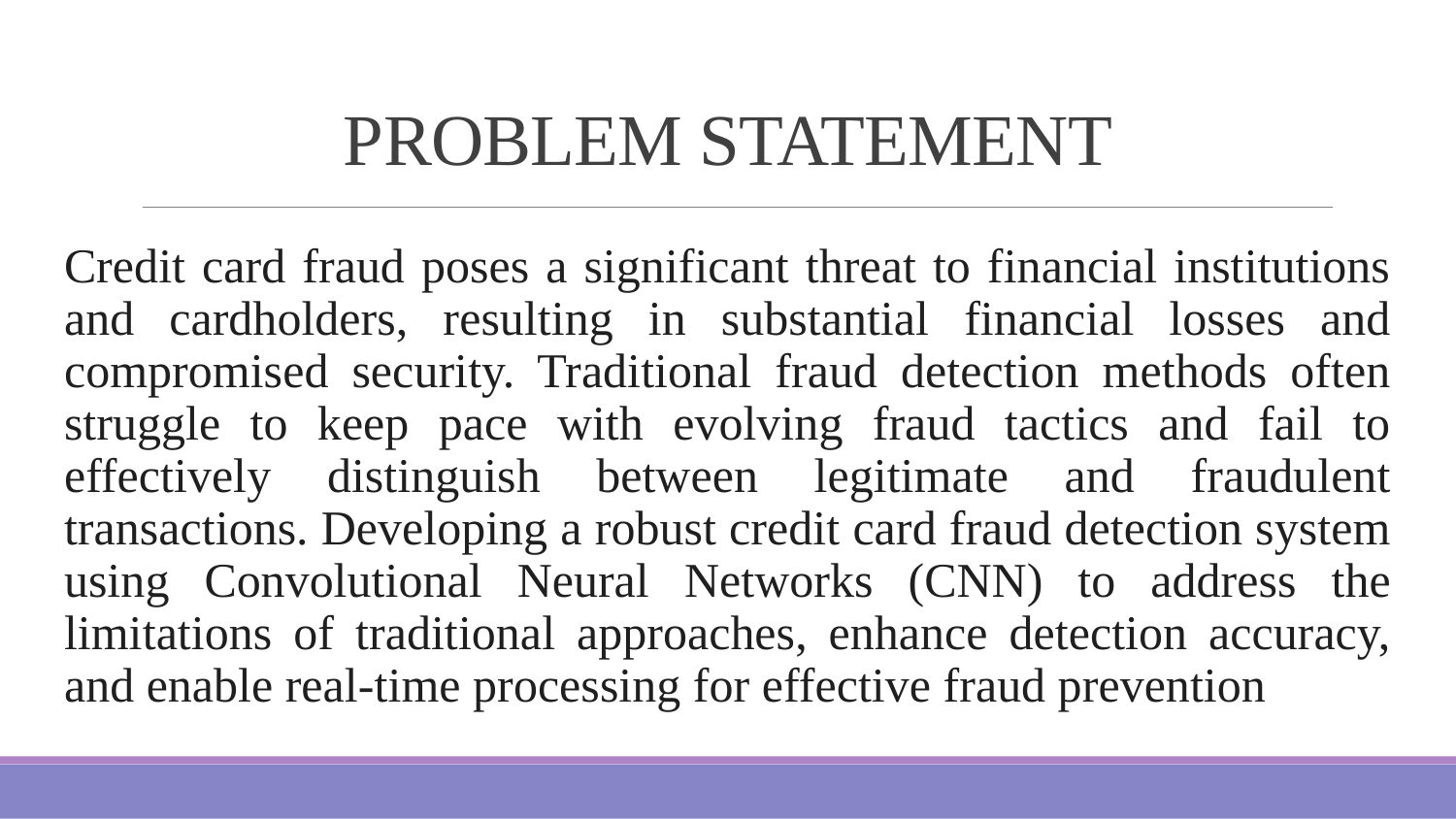

# PROBLEM STATEMENT

Credit card fraud poses a significant threat to financial institutions and cardholders, resulting in substantial financial losses and compromised security. Traditional fraud detection methods often struggle to keep pace with evolving fraud tactics and fail to effectively distinguish between legitimate and fraudulent transactions. Developing a robust credit card fraud detection system using Convolutional Neural Networks (CNN) to address the limitations of traditional approaches, enhance detection accuracy, and enable real-time processing for effective fraud prevention